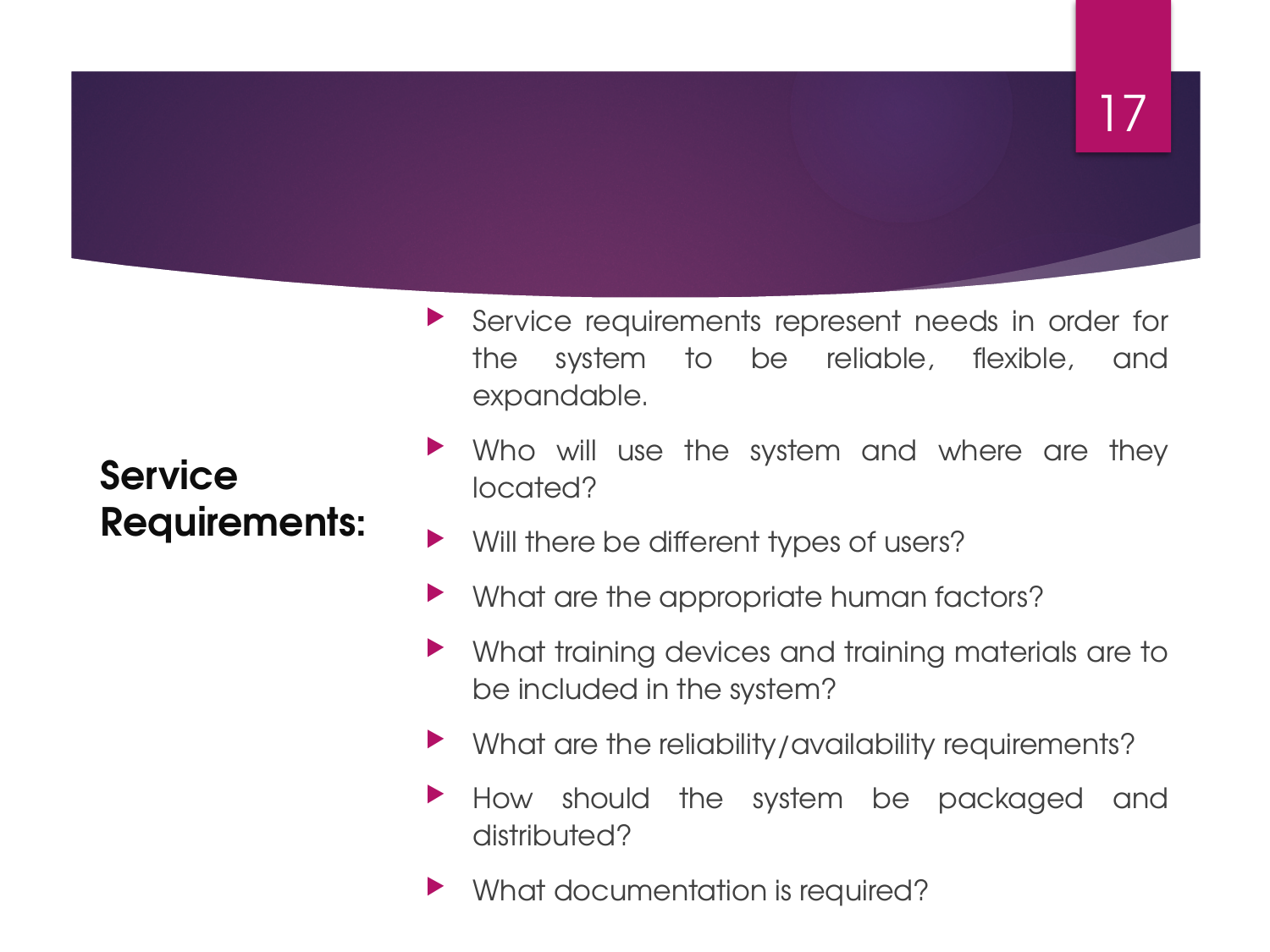

17

Service requirements represent needs in order for the system to be reliable, flexible, and expandable.
Who will use the system and where are they located?
Will there be different types of users?
What are the appropriate human factors?
What training devices and training materials are to be included in the system?
What are the reliability/availability requirements?
How should the system be packaged and distributed?
What documentation is required?

# Service Requirements: